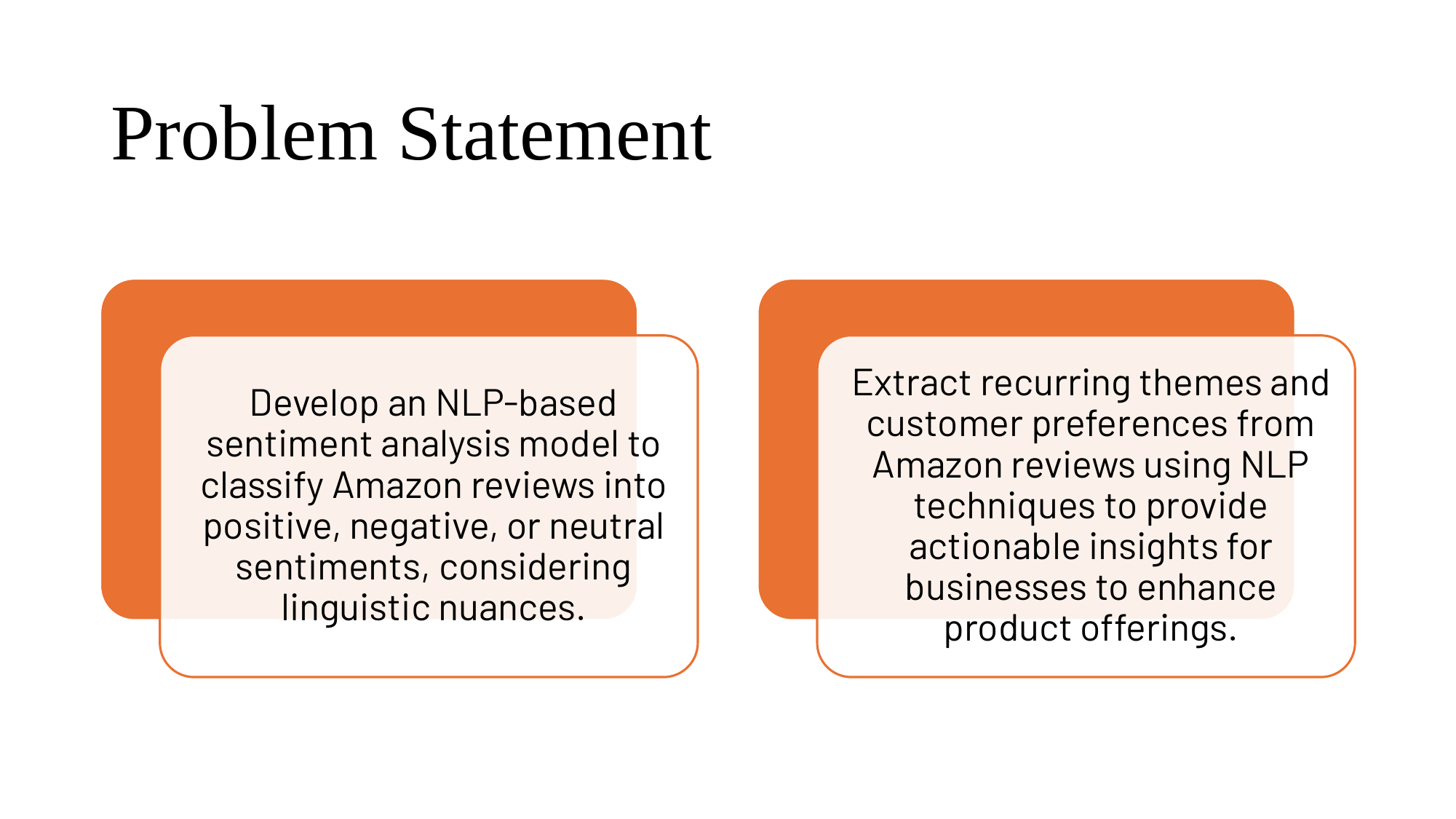

# Problem Statement
Develop an NLP-based sentiment analysis model to classify Amazon reviews into positive, negative, or neutral sentiments, considering linguistic nuances.
Extract recurring themes and customer preferences from Amazon reviews using NLP techniques to provide actionable insights for businesses to enhance product offerings.